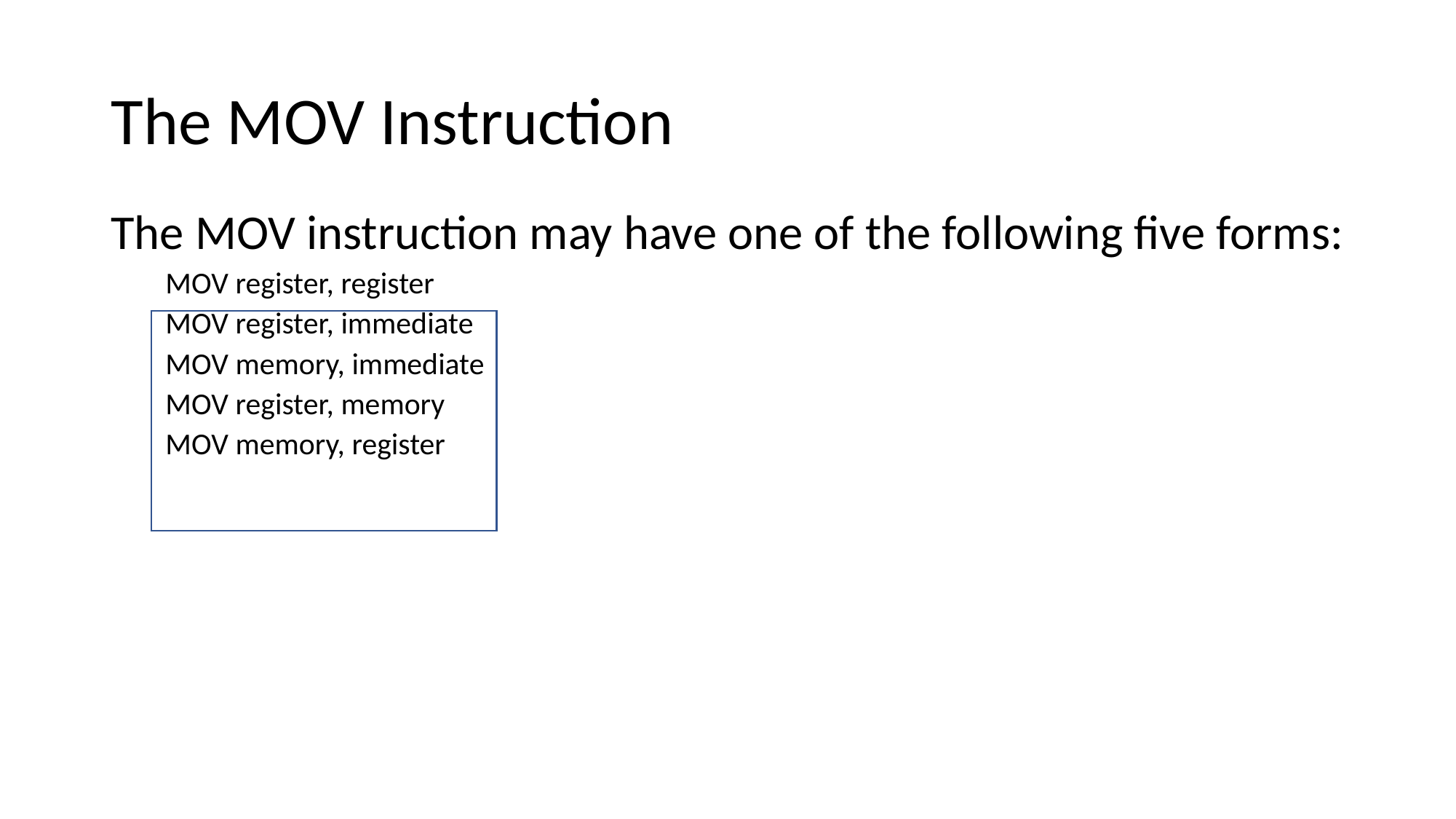

# The MOV Instruction
The MOV instruction may have one of the following five forms:
MOV register, register
MOV register, immediate
MOV memory, immediate
MOV register, memory
MOV memory, register